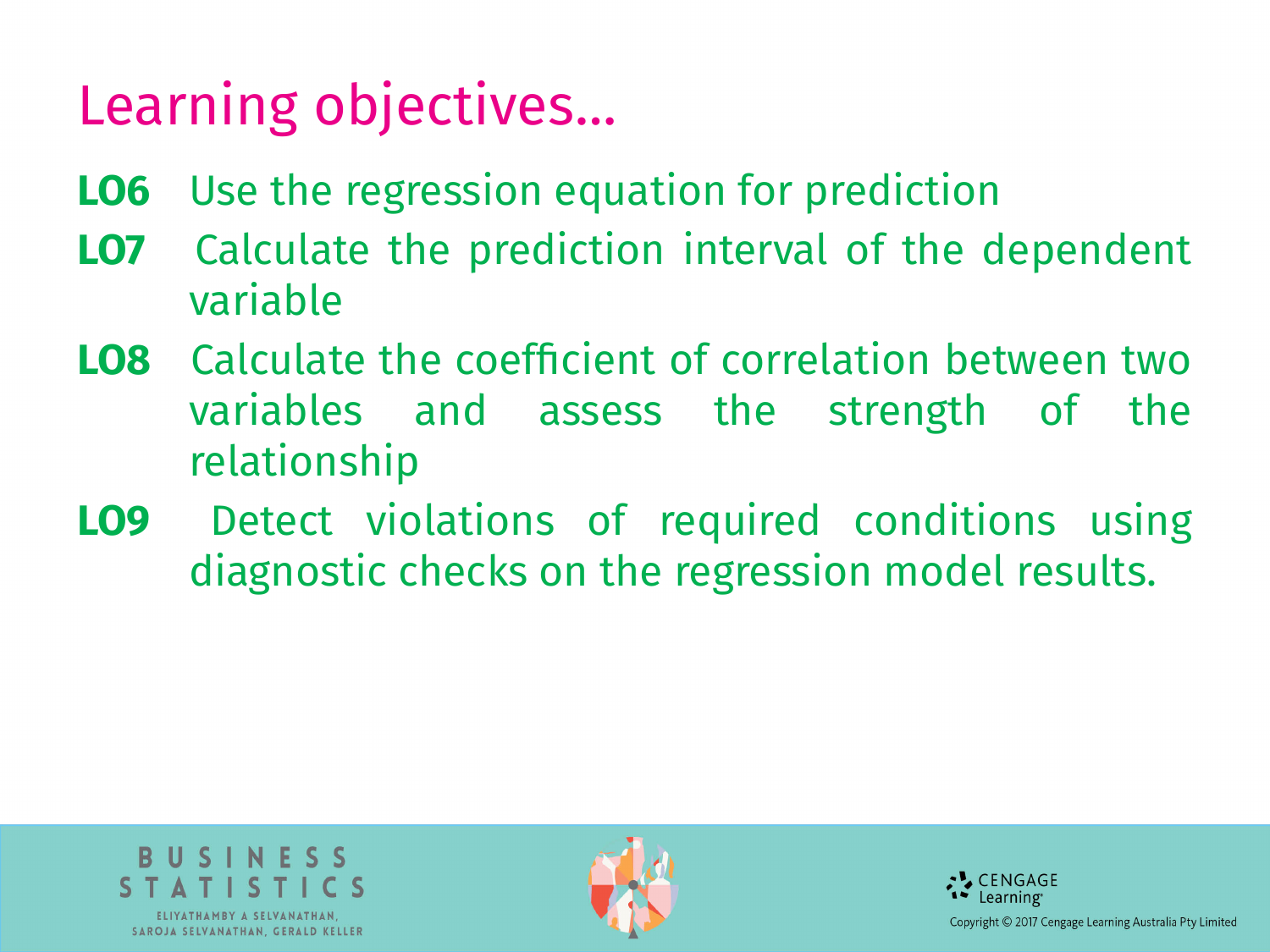

# Learning objectives…
LO6 	Use the regression equation for prediction
LO7 	Calculate the prediction interval of the dependent variable
LO8 	Calculate the coefficient of correlation between two variables and assess the strength of the relationship
LO9 	Detect violations of required conditions using diagnostic checks on the regression model results.